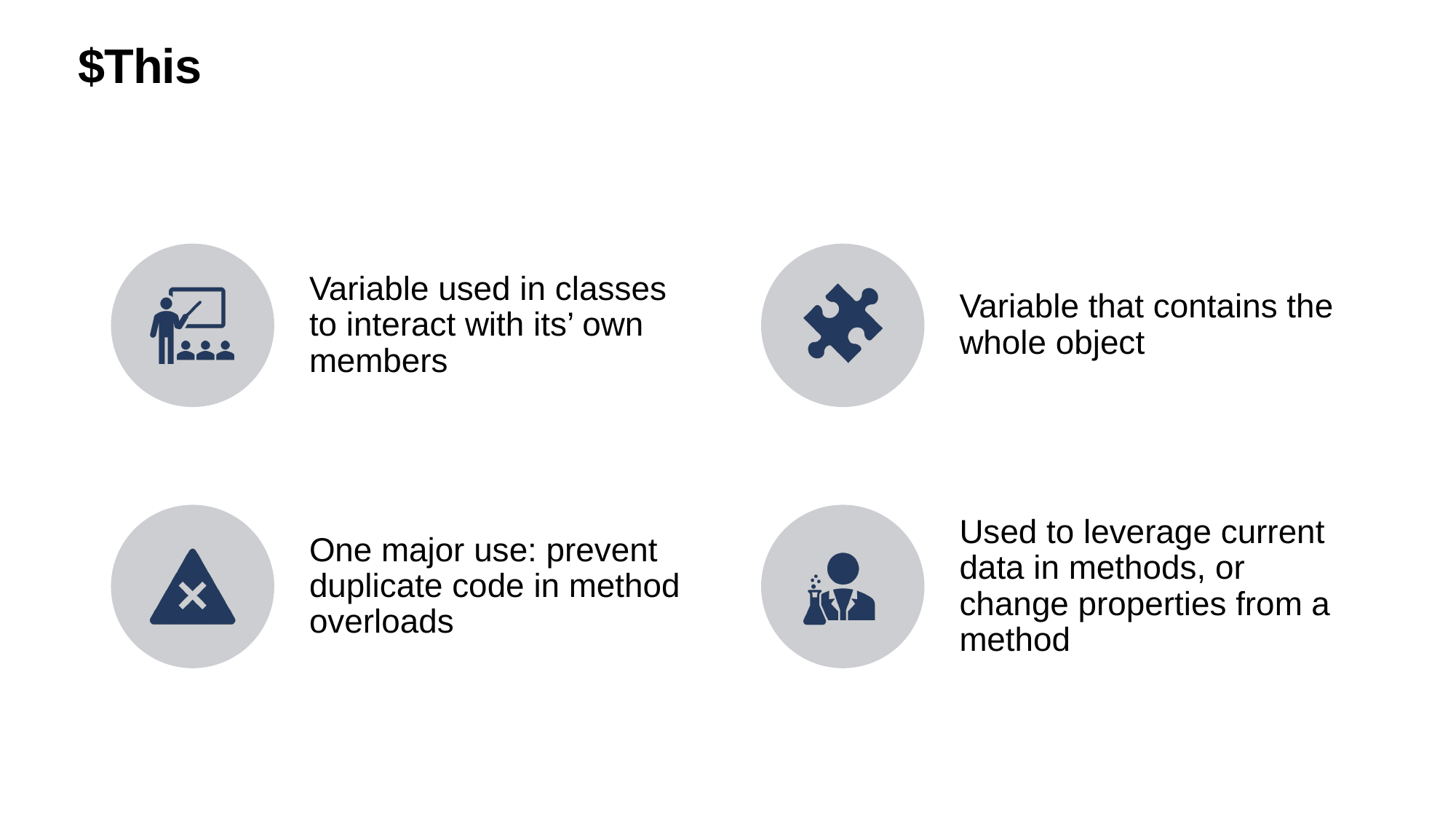

# $This

Variable used in classes to interact with its’ own members
Variable that contains the whole object
One major use: prevent duplicate code in method overloads
Used to leverage current data in methods, or change properties from a method